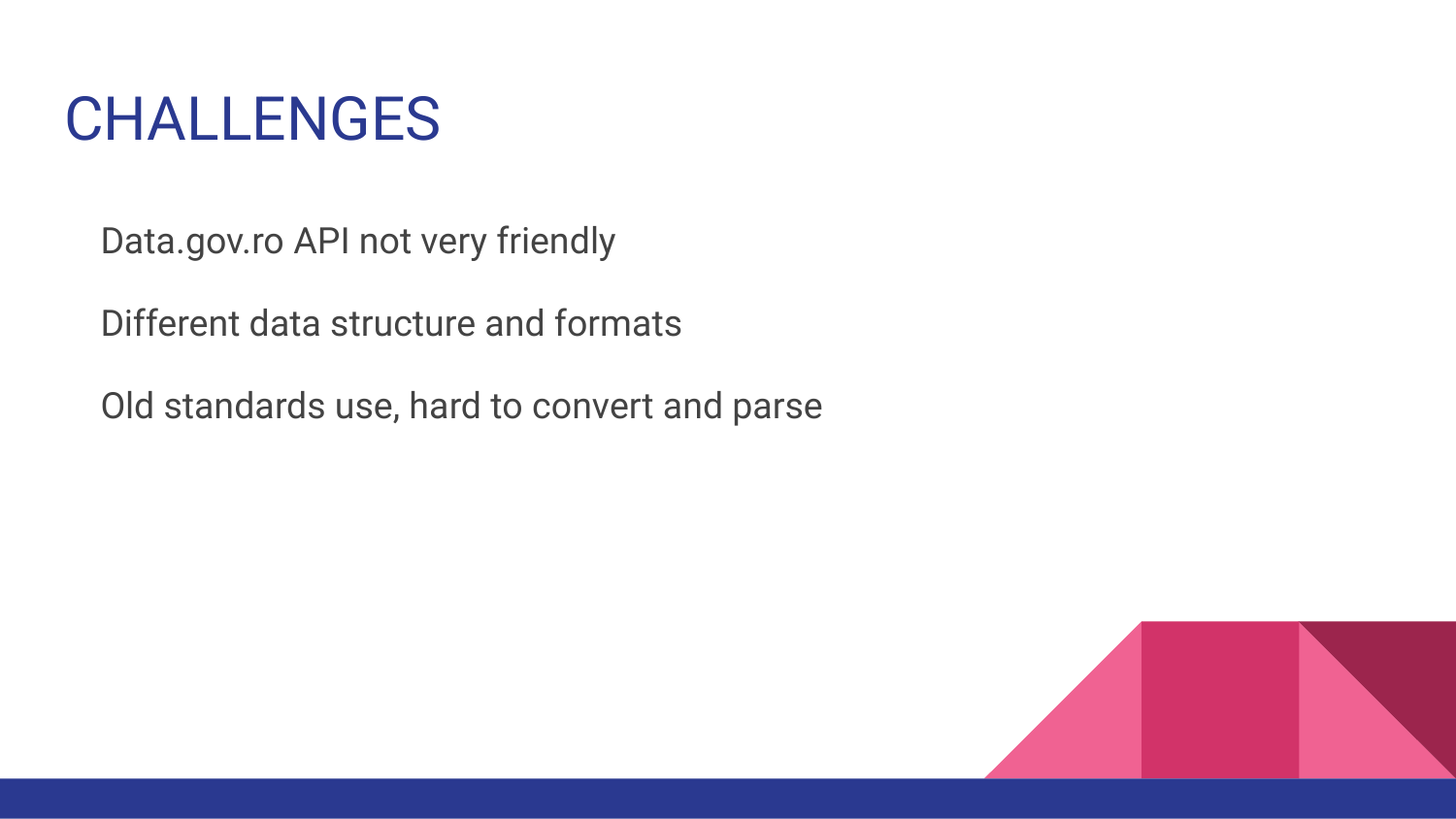

# CHALLENGES
Data.gov.ro API not very friendly
Different data structure and formats
Old standards use, hard to convert and parse